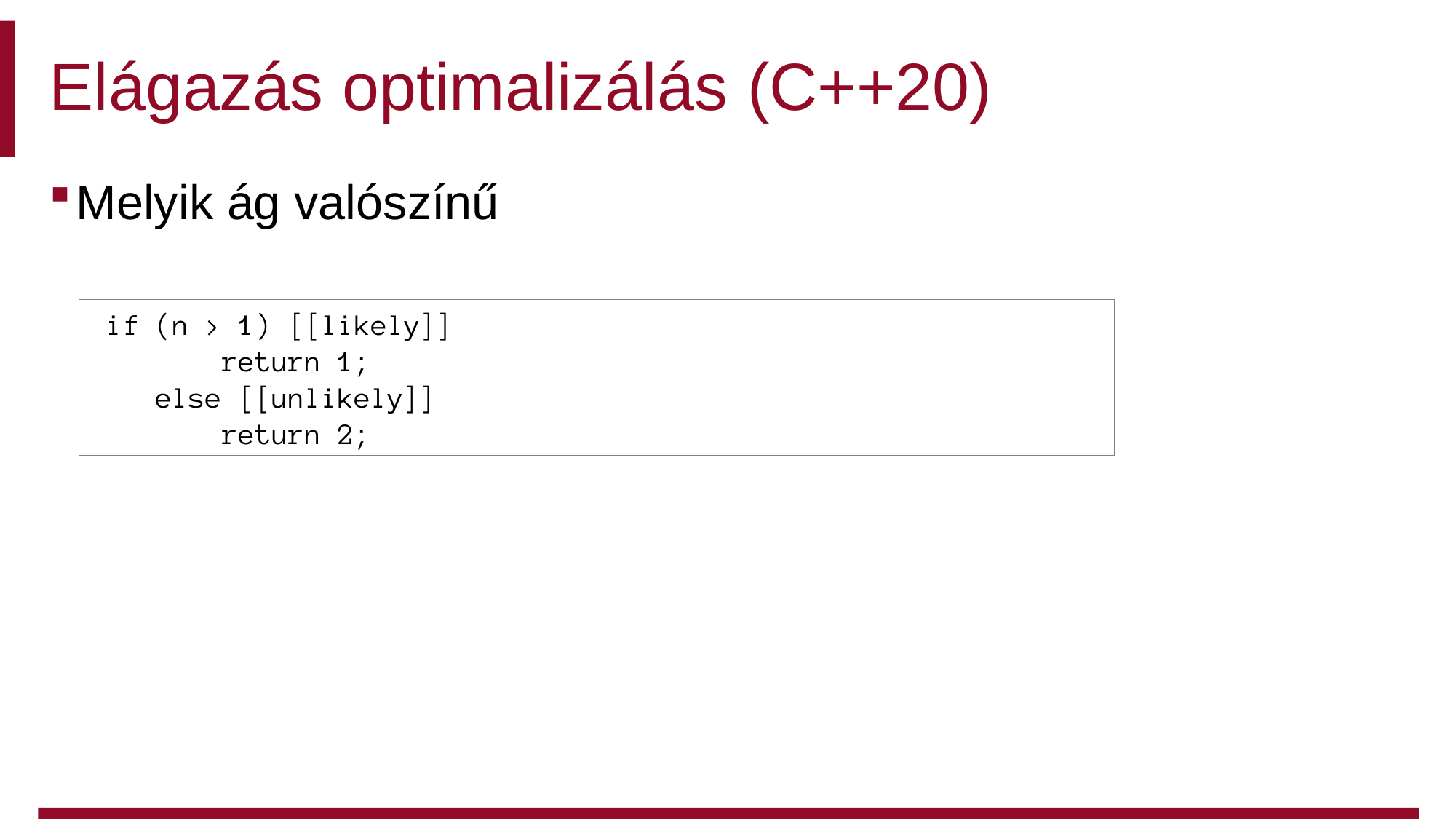

# Elágazás optimalizálás (C++20)
Melyik ág valószínű

 if (n > 1) [[likely]]
        return 1;
    else [[unlikely]]
        return 2;